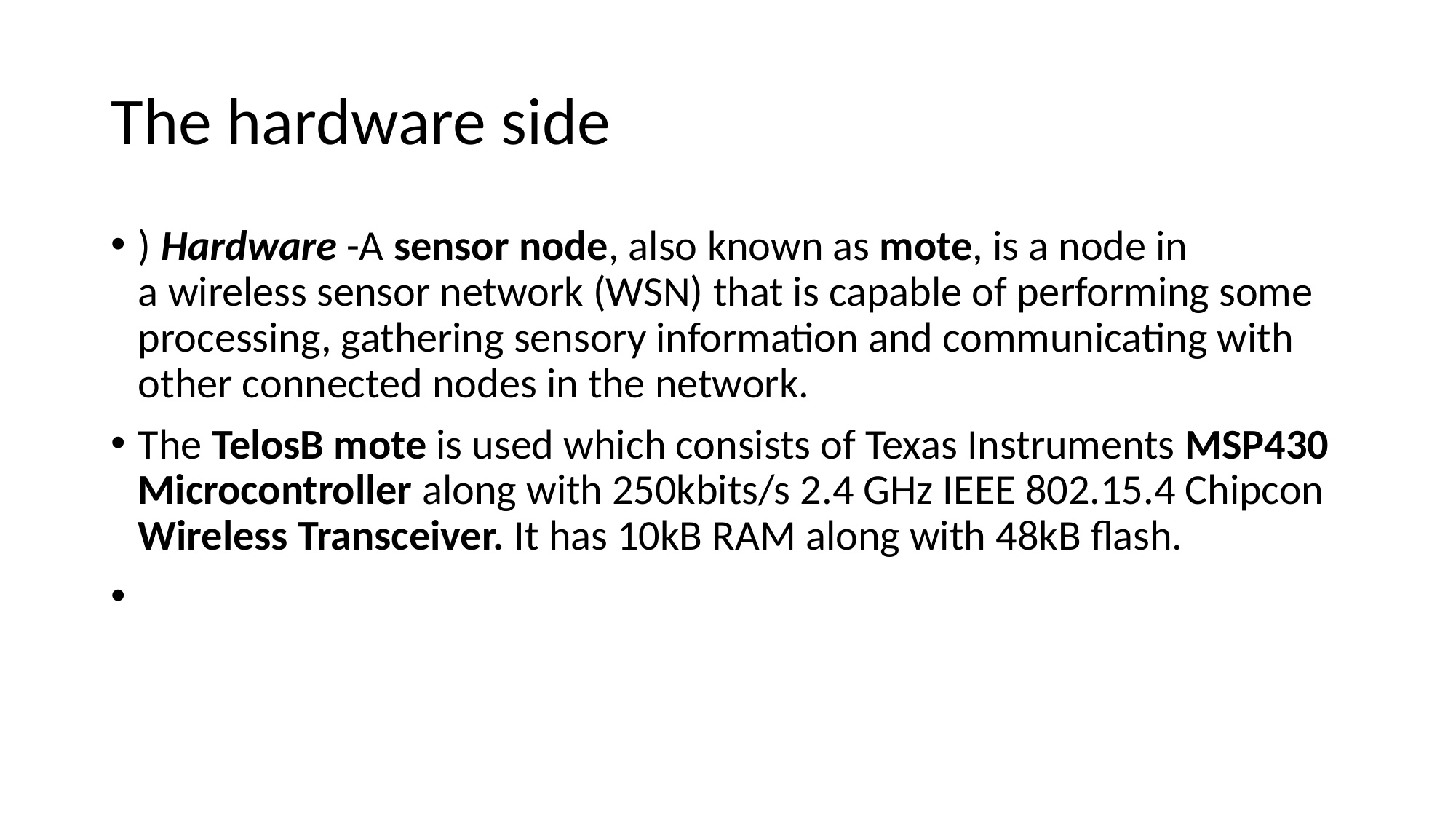

# The hardware side
) Hardware -A sensor node, also known as mote, is a node in a wireless sensor network (WSN) that is capable of performing some processing, gathering sensory information and communicating with other connected nodes in the network.
The TelosB mote is used which consists of Texas Instruments MSP430 Microcontroller along with 250kbits/s 2.4 GHz IEEE 802.15.4 Chipcon Wireless Transceiver. It has 10kB RAM along with 48kB flash.